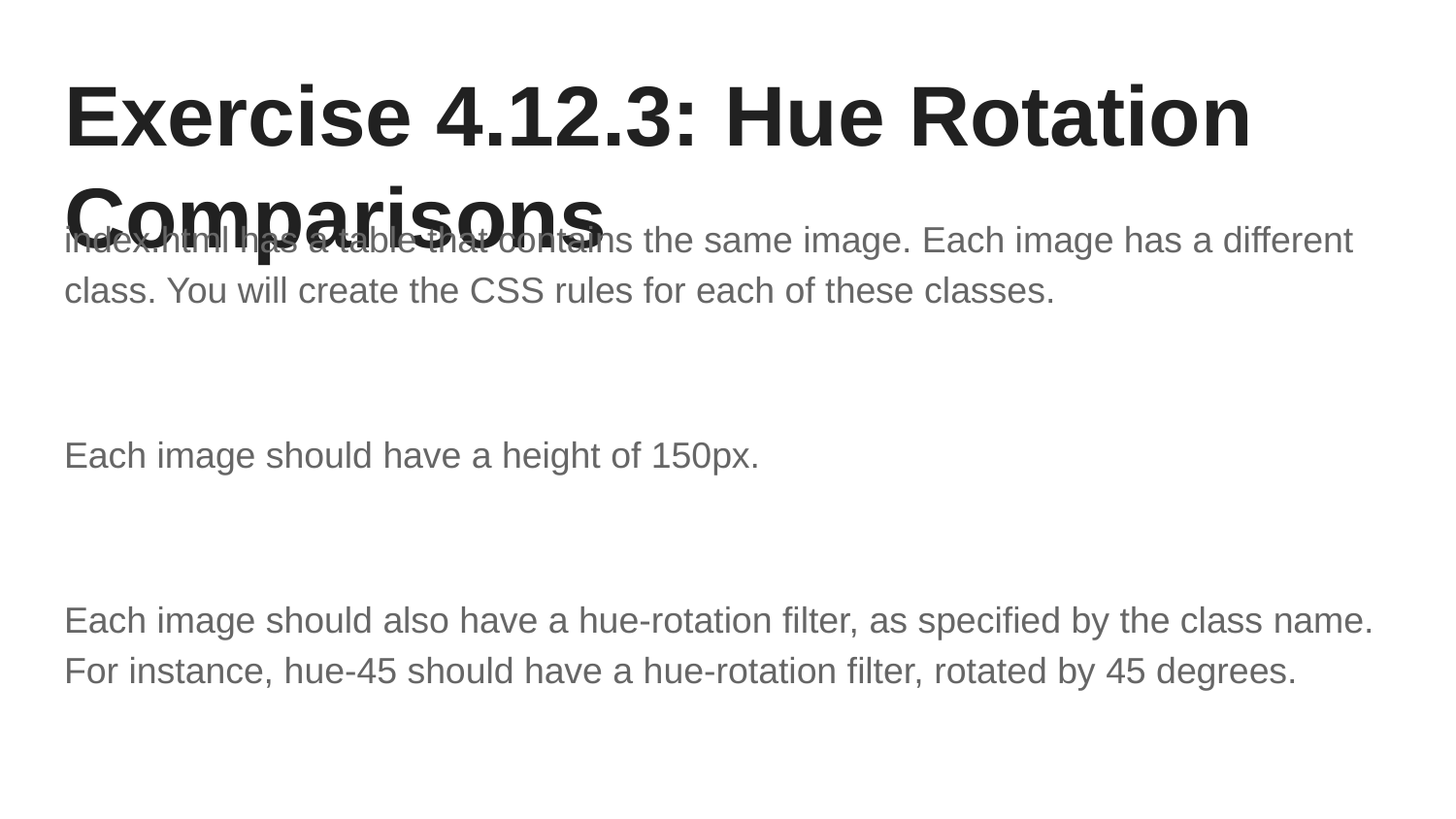

# Exercise 4.12.3: Hue Rotation Comparisons
index.html has a table that contains the same image. Each image has a different class. You will create the CSS rules for each of these classes.

Each image should have a height of 150px.

Each image should also have a hue-rotation filter, as specified by the class name. For instance, hue-45 should have a hue-rotation filter, rotated by 45 degrees.